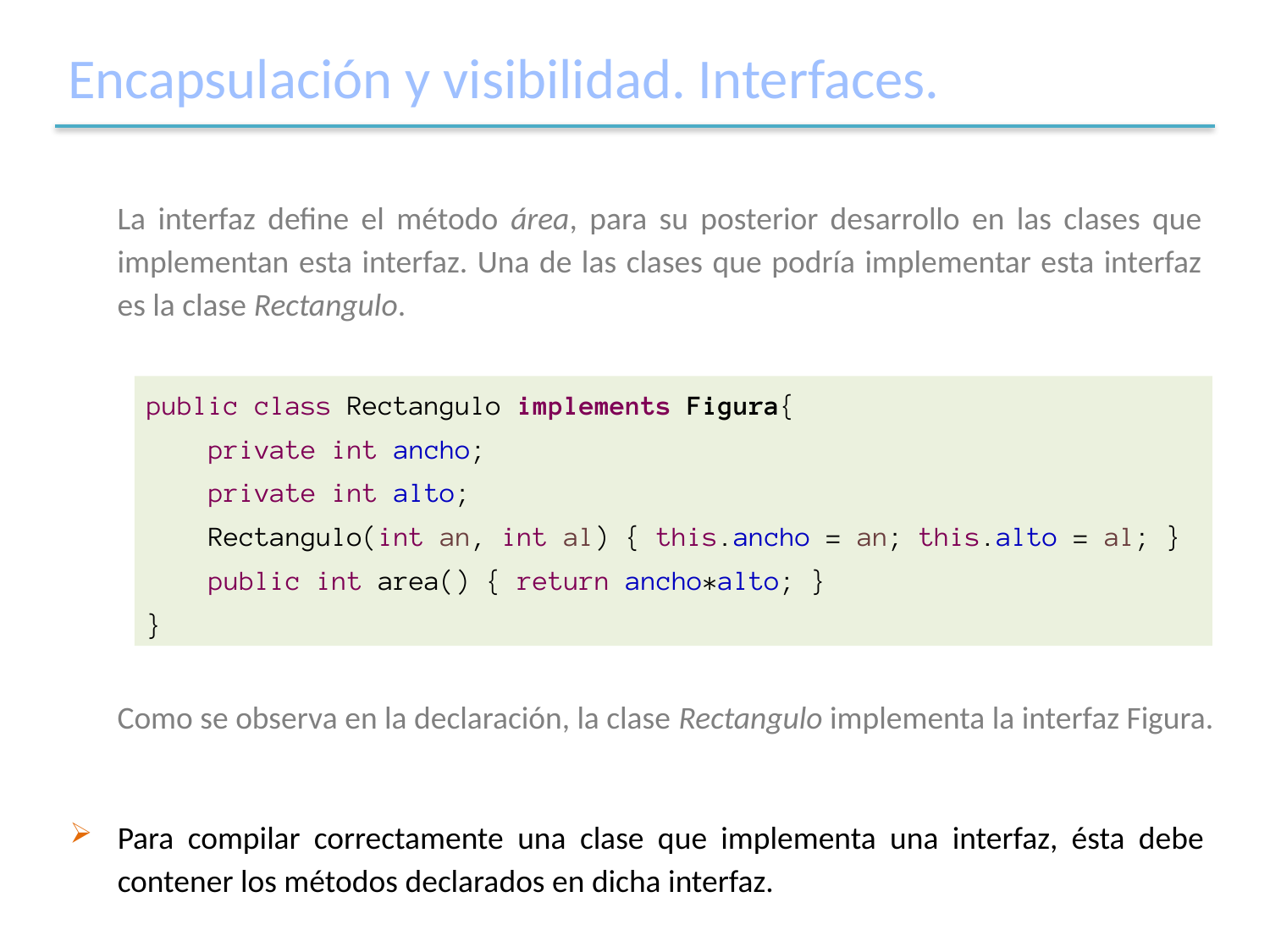

# Encapsulación y visibilidad. Interfaces.
La interfaz define el método área, para su posterior desarrollo en las clases que implementan esta interfaz. Una de las clases que podría implementar esta interfaz es la clase Rectangulo.
public class Rectangulo implements Figura{
    private int ancho;
    private int alto;
    Rectangulo(int an, int al) { this.ancho = an; this.alto = al; }
    public int area() { return ancho*alto; }
}
Como se observa en la declaración, la clase Rectangulo implementa la interfaz Figura.
Para compilar correctamente una clase que implementa una interfaz, ésta debe contener los métodos declarados en dicha interfaz.